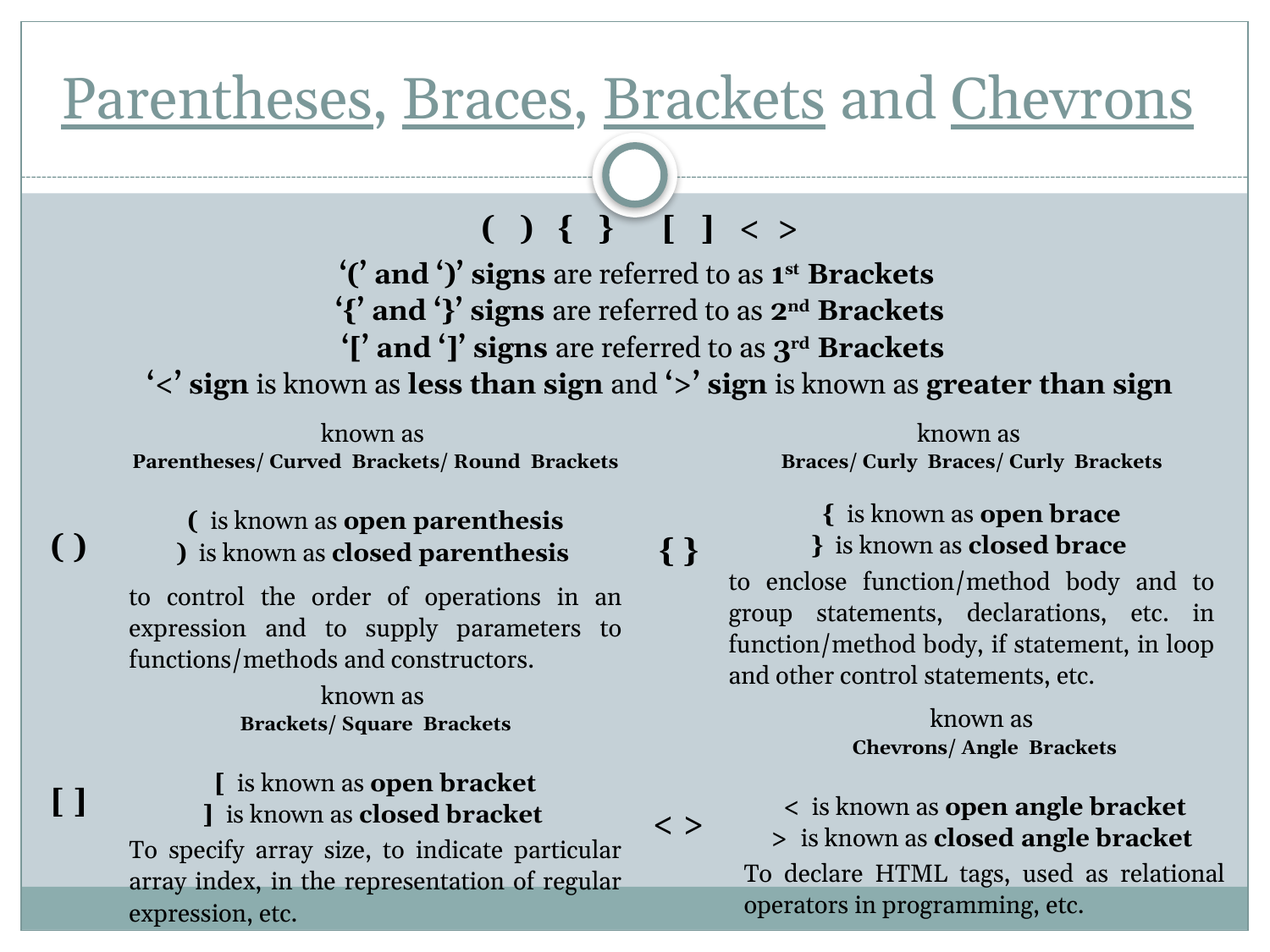

# Parentheses, Braces, Brackets and Chevrons
(   )   {   }      [   ]   <  >

 ‘(’ and ‘)’ signs are referred to as 1st Brackets
 ‘{’ and ‘}’ signs are referred to as 2nd Brackets
 ‘[’ and ‘]’ signs are referred to as 3rd Brackets
 ‘<’ sign is known as less than sign and ‘>’ sign is known as greater than sign
| ( ) | known as Parentheses/ Curved Brackets/ Round Brackets ( is known as open parenthesis ) is known as closed parenthesis |
| --- | --- |
|  | to control the order of operations in an expression and to supply parameters to functions/methods and constructors. |
| { } | known as Braces/ Curly Braces/ Curly Brackets { is known as open brace } is known as closed brace |
| --- | --- |
|  | to enclose function/method body and to group statements, declarations, etc. in function/method body, if statement, in loop and other control statements, etc. |
| [ ] | known as Brackets/ Square Brackets [ is known as open bracket ] is known as closed bracket |
| --- | --- |
|  | To specify array size, to indicate particular array index, in the representation of regular expression, etc. |
| < > | known as Chevrons/ Angle Brackets < is known as open angle bracket > is known as closed angle bracket |
| --- | --- |
|  | To declare HTML tags, used as relational operators in programming, etc. |